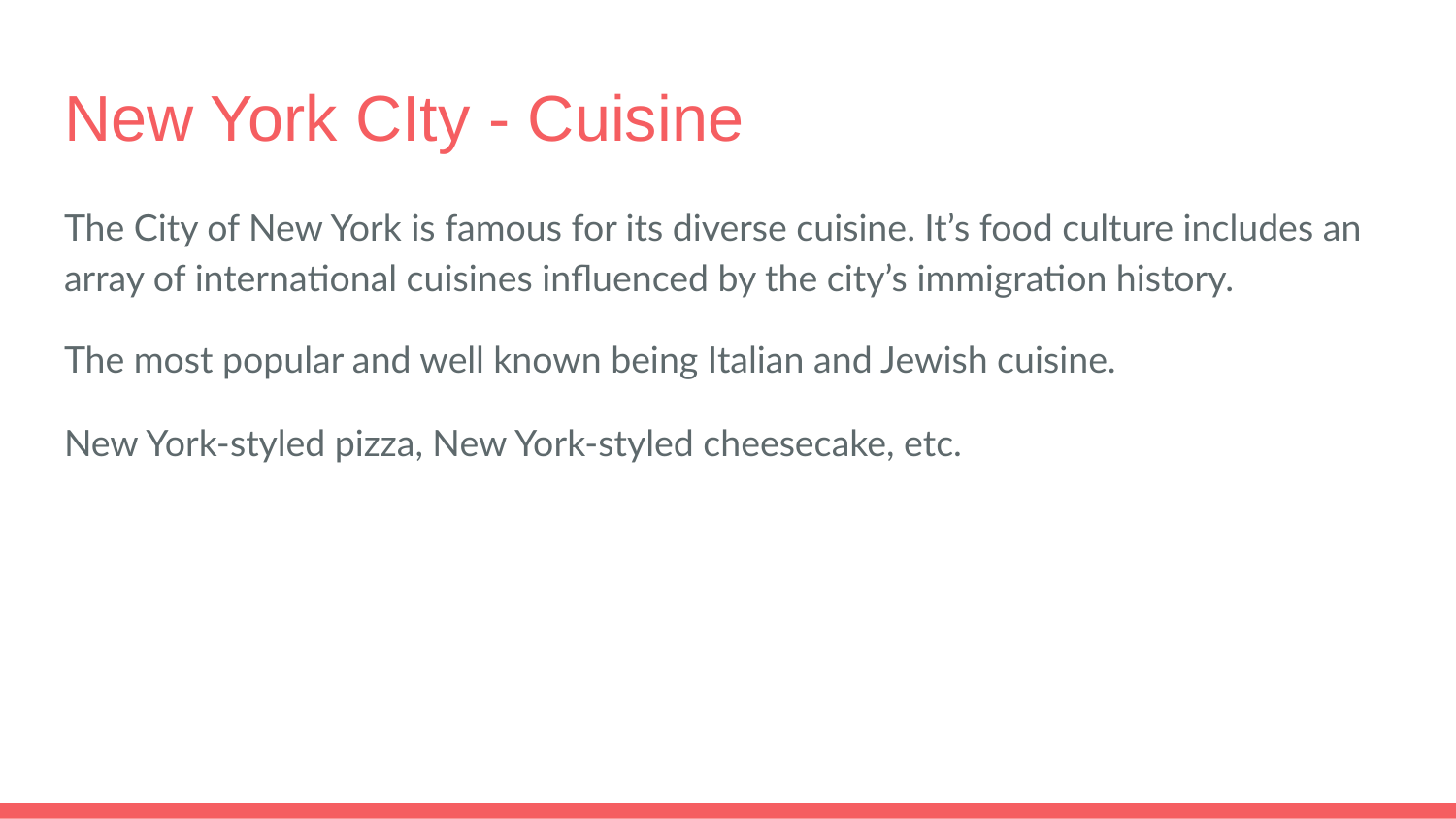

# New York CIty - Cuisine
The City of New York is famous for its diverse cuisine. It’s food culture includes an array of international cuisines influenced by the city’s immigration history.
The most popular and well known being Italian and Jewish cuisine.
New York-styled pizza, New York-styled cheesecake, etc.